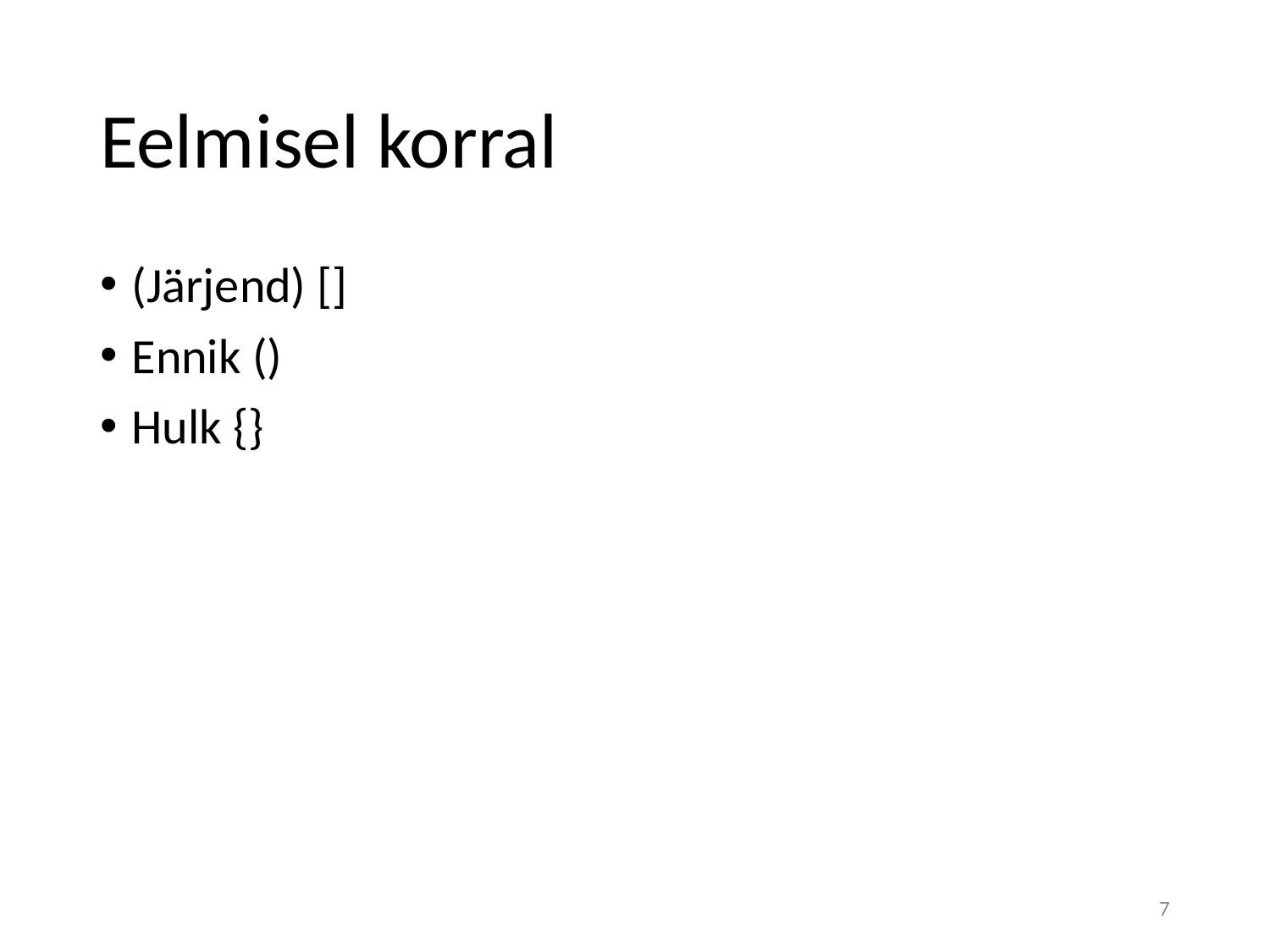

# Eelmisel korral
(Järjend) []
Ennik ()
Hulk {}
7